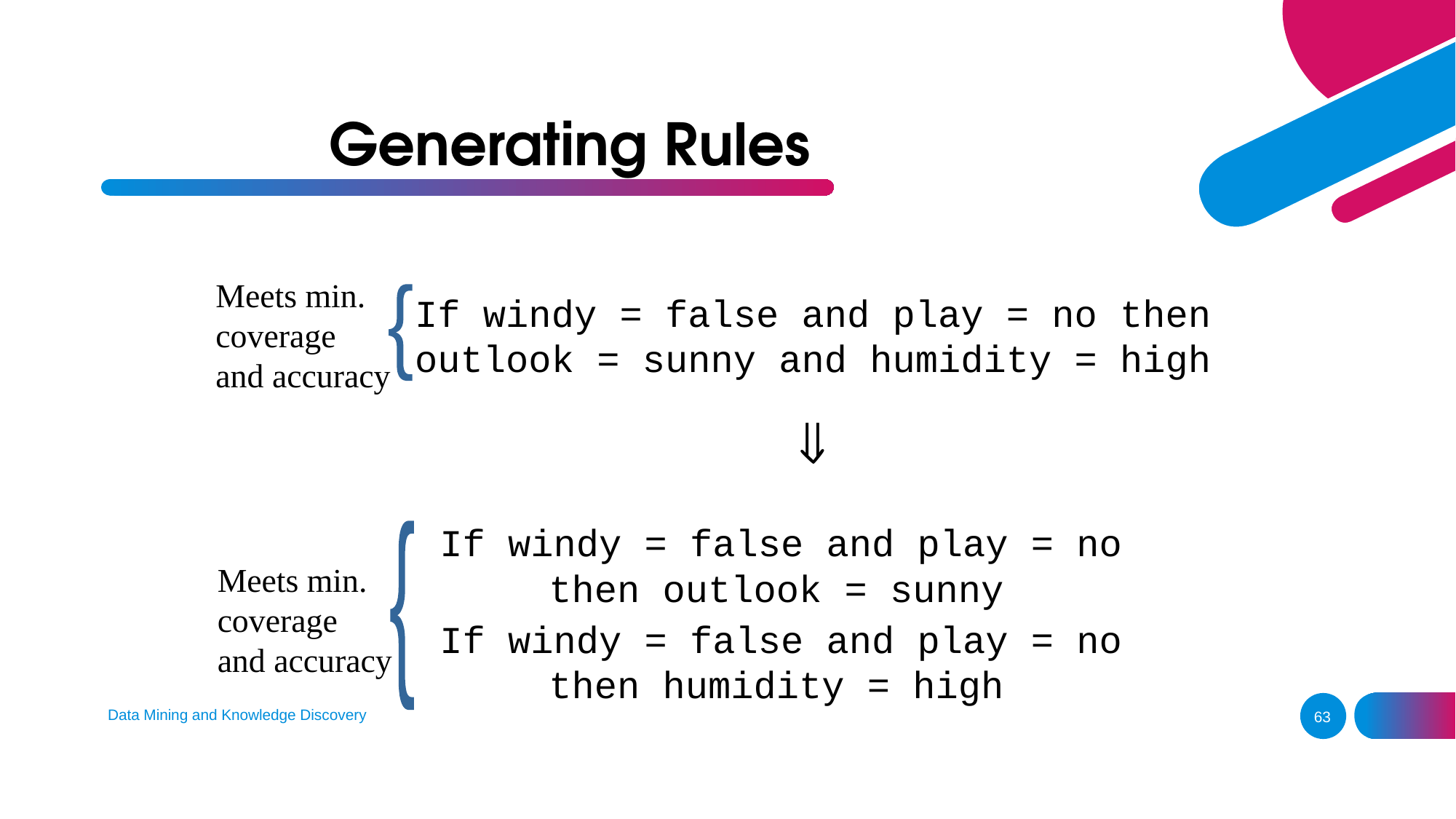

# Generating Rules
Meets min.
coverage
and accuracy
{
If windy = false and play = no then outlook = sunny and humidity = high
⇒
If windy = false and play = no
	then outlook = sunny
{
Meets min.
coverage
and accuracy
If windy = false and play = no
	then humidity = high
Data Mining and Knowledge Discovery
63